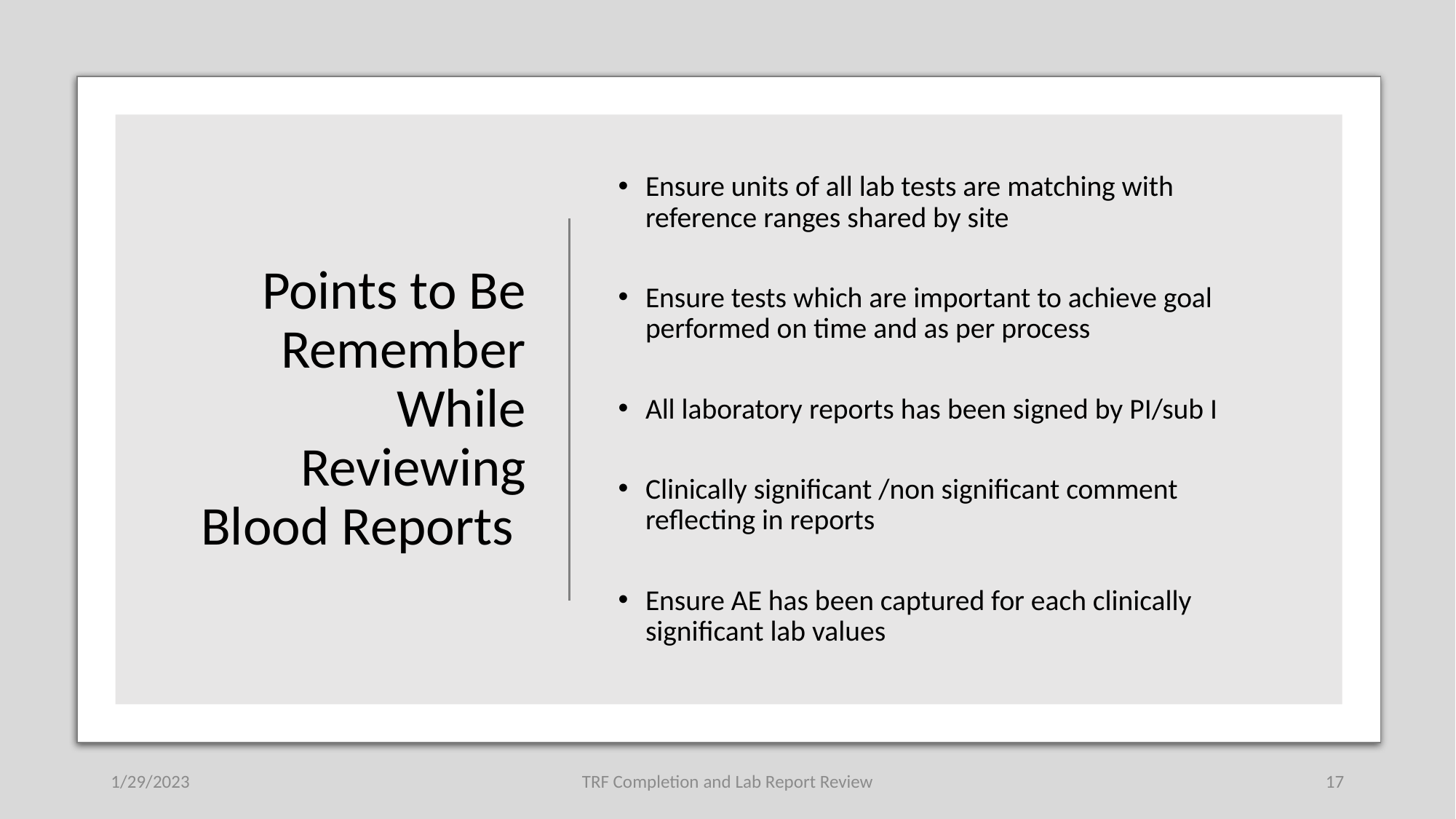

Points to Be Remember While Reviewing Blood Reports
Ensure units of all lab tests are matching with reference ranges shared by site

Ensure tests which are important to achieve goal performed on time and as per process

All laboratory reports has been signed by PI/sub I

Clinically significant /non significant comment reflecting in reports

Ensure AE has been captured for each clinically significant lab values
1/29/2023
TRF Completion and Lab Report Review
17